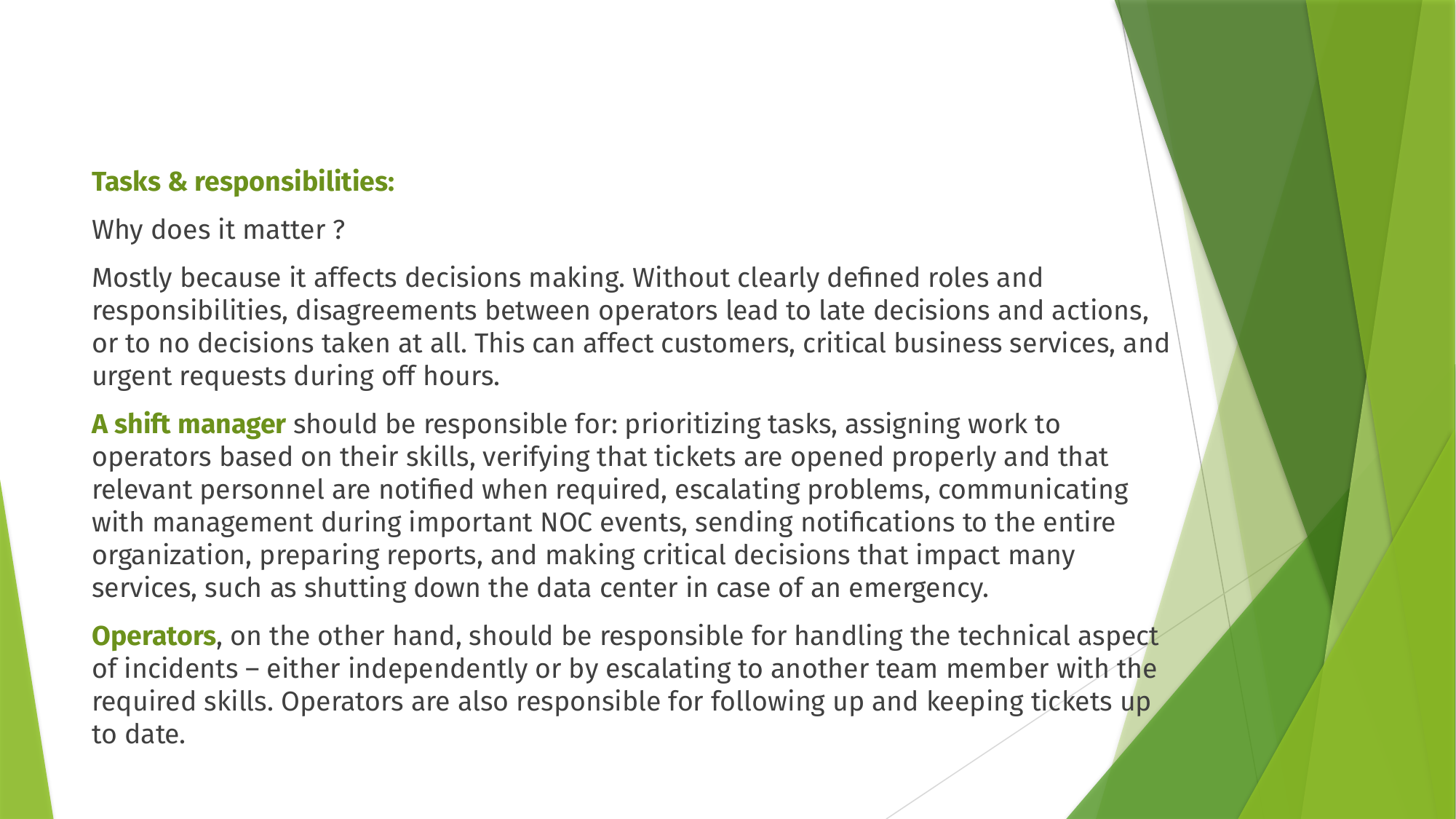

Tasks & responsibilities:
Why does it matter ?
Mostly because it affects decisions making. Without clearly defined roles and responsibilities, disagreements between operators lead to late decisions and actions, or to no decisions taken at all. This can affect customers, critical business services, and urgent requests during off hours.
A shift manager should be responsible for: prioritizing tasks, assigning work to operators based on their skills, verifying that tickets are opened properly and that relevant personnel are notified when required, escalating problems, communicating with management during important NOC events, sending notifications to the entire organization, preparing reports, and making critical decisions that impact many services, such as shutting down the data center in case of an emergency.
Operators, on the other hand, should be responsible for handling the technical aspect of incidents – either independently or by escalating to another team member with the required skills. Operators are also responsible for following up and keeping tickets up to date.